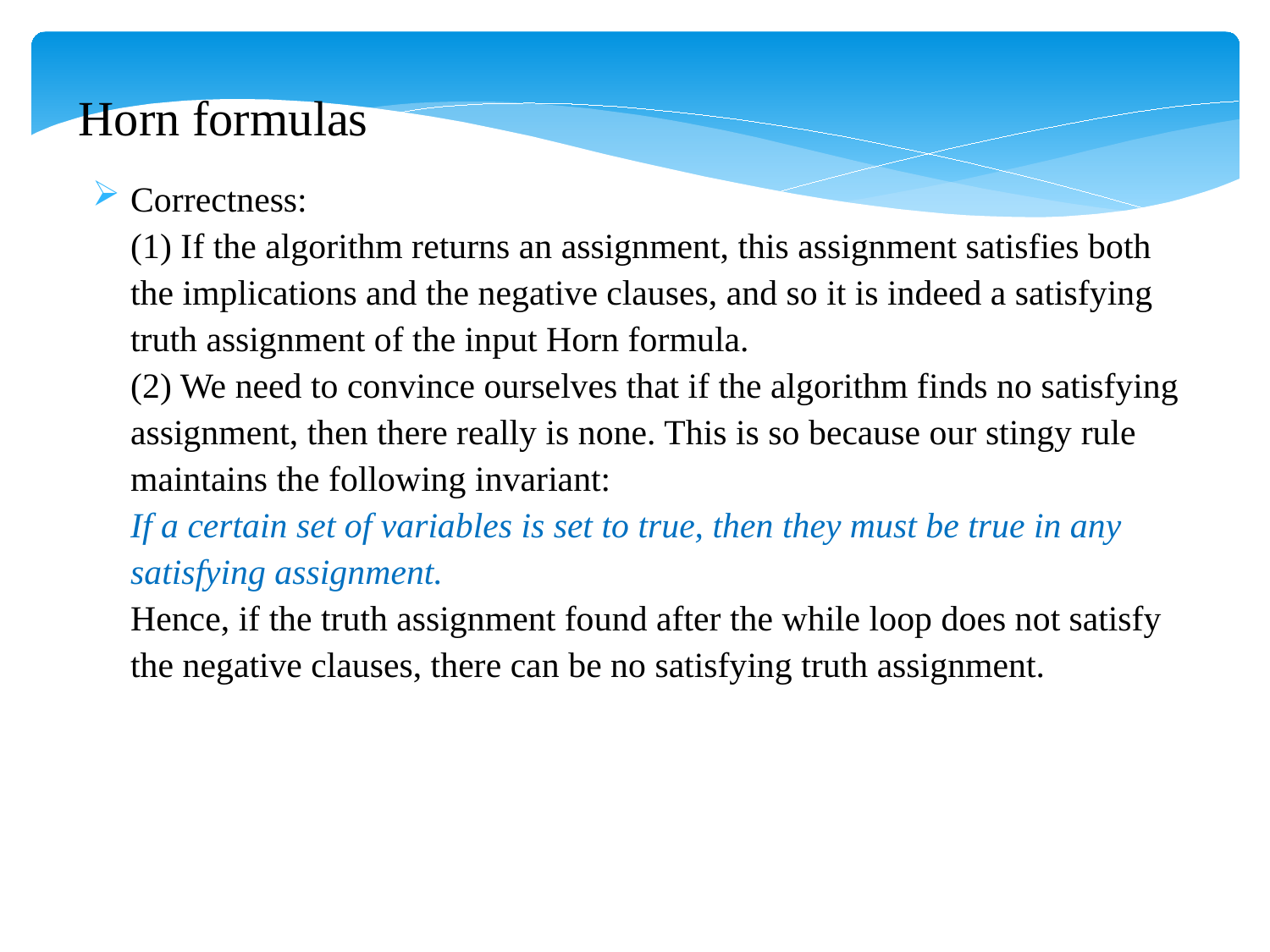

Horn formulas
Correctness:
(1) If the algorithm returns an assignment, this assignment satisfies both the implications and the negative clauses, and so it is indeed a satisfying truth assignment of the input Horn formula.
(2) We need to convince ourselves that if the algorithm finds no satisfying assignment, then there really is none. This is so because our stingy rule maintains the following invariant:
If a certain set of variables is set to true, then they must be true in any satisfying assignment.
Hence, if the truth assignment found after the while loop does not satisfy the negative clauses, there can be no satisfying truth assignment.